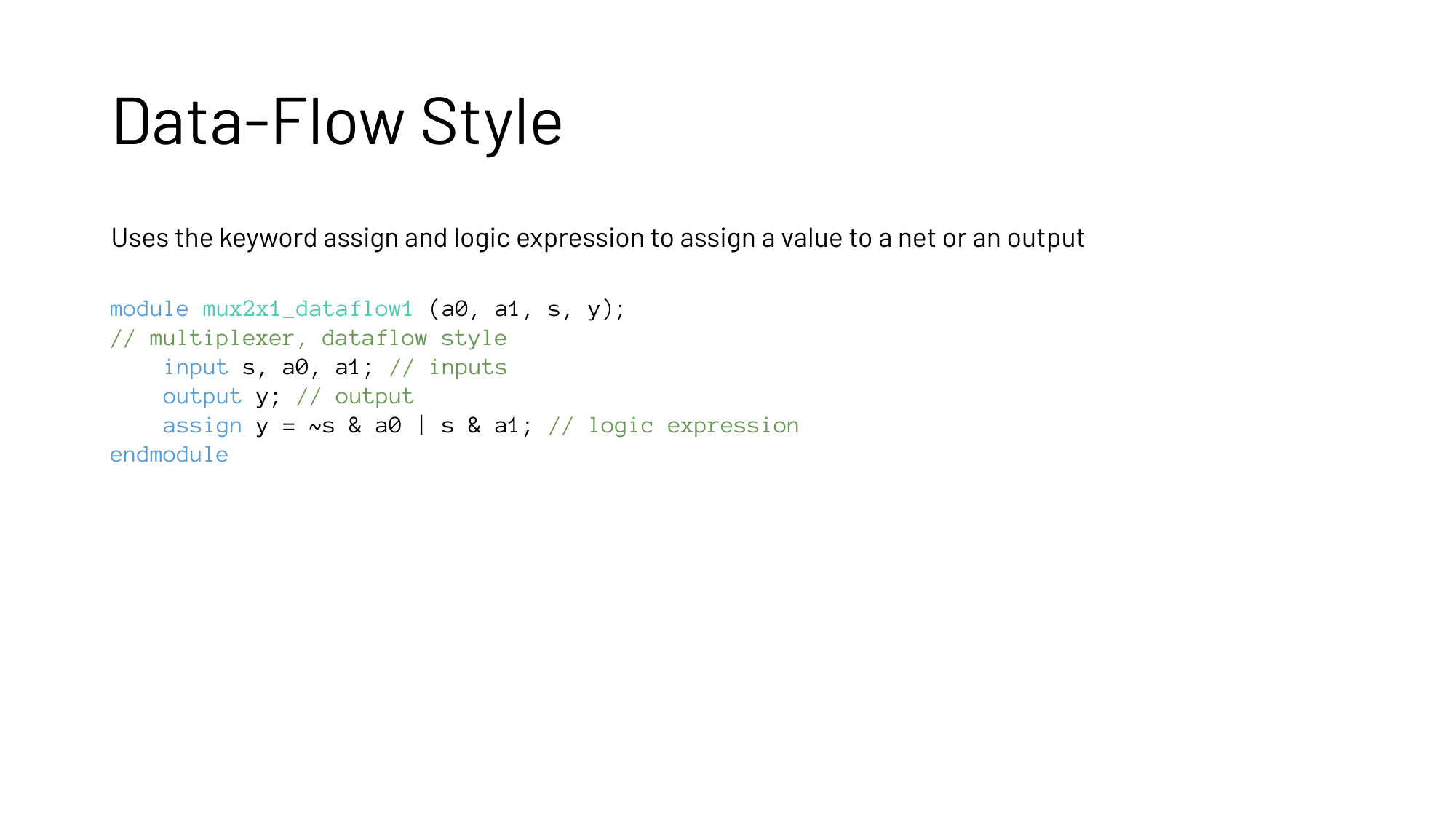

# Data-Flow Style
Uses the keyword assign and logic expression to assign a value to a net or an output
module mux2x1_dataflow1 (a0, a1, s, y);
// multiplexer, dataflow style
    input s, a0, a1; // inputs
    output y; // output
    assign y = ~s & a0 | s & a1; // logic expression
endmodule